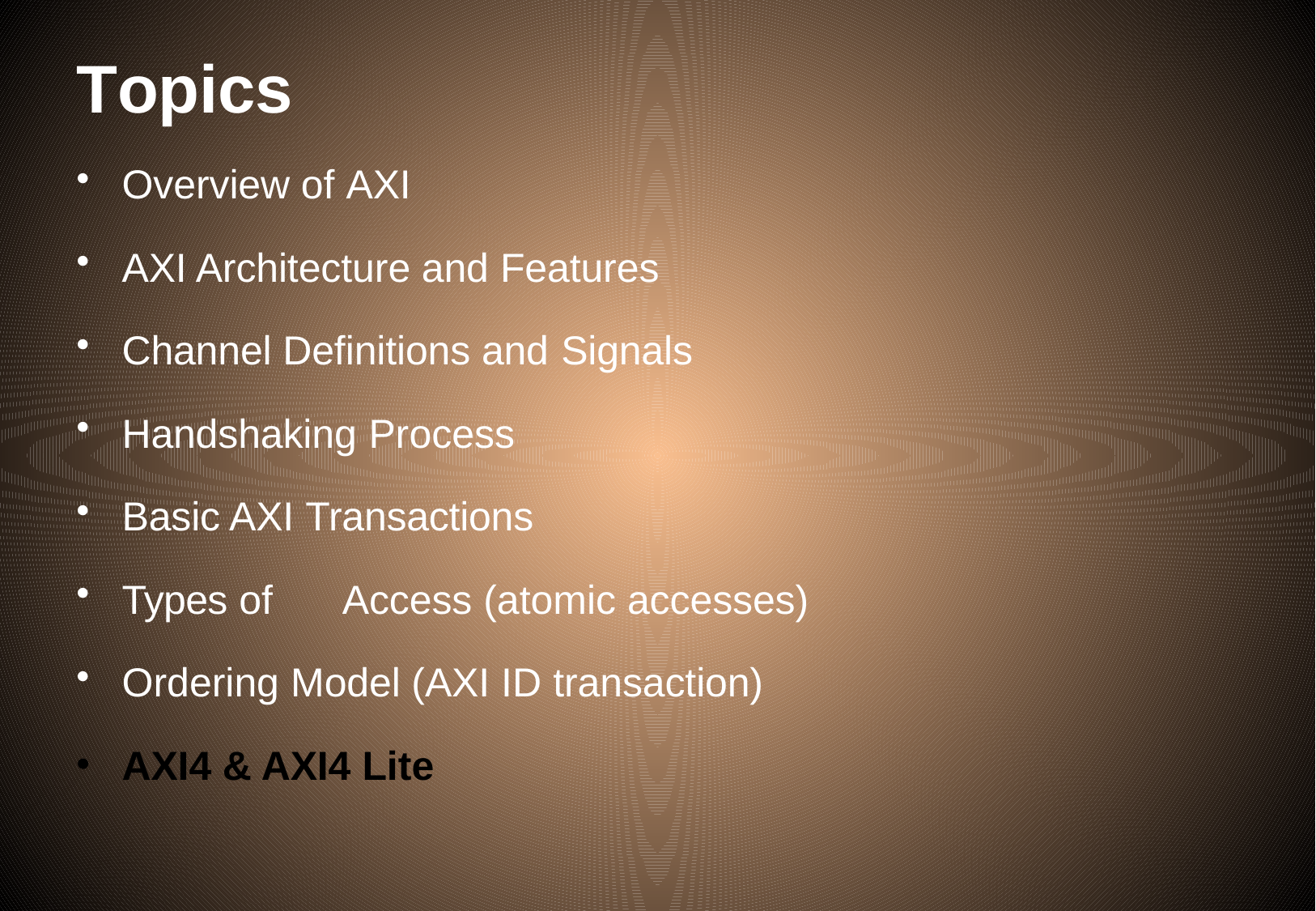

# Topics
Overview of AXI
AXI Architecture and Features
Channel Definitions and Signals
Handshaking Process
Basic AXI Transactions
Types of	Access (atomic accesses)
Ordering Model (AXI ID transaction)
AXI4 & AXI4 Lite